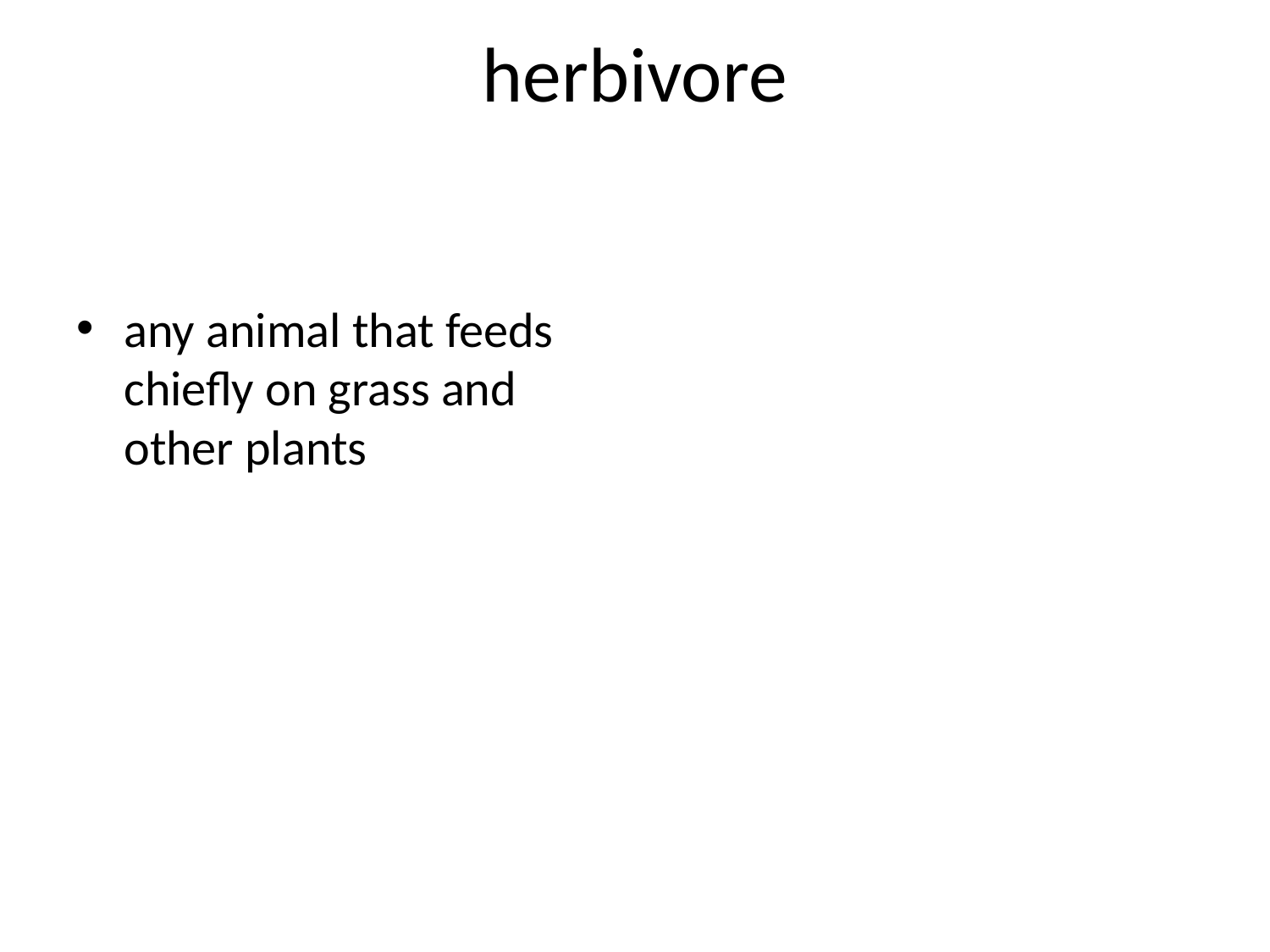

# herbivore

any animal that feeds chiefly on grass and other plants